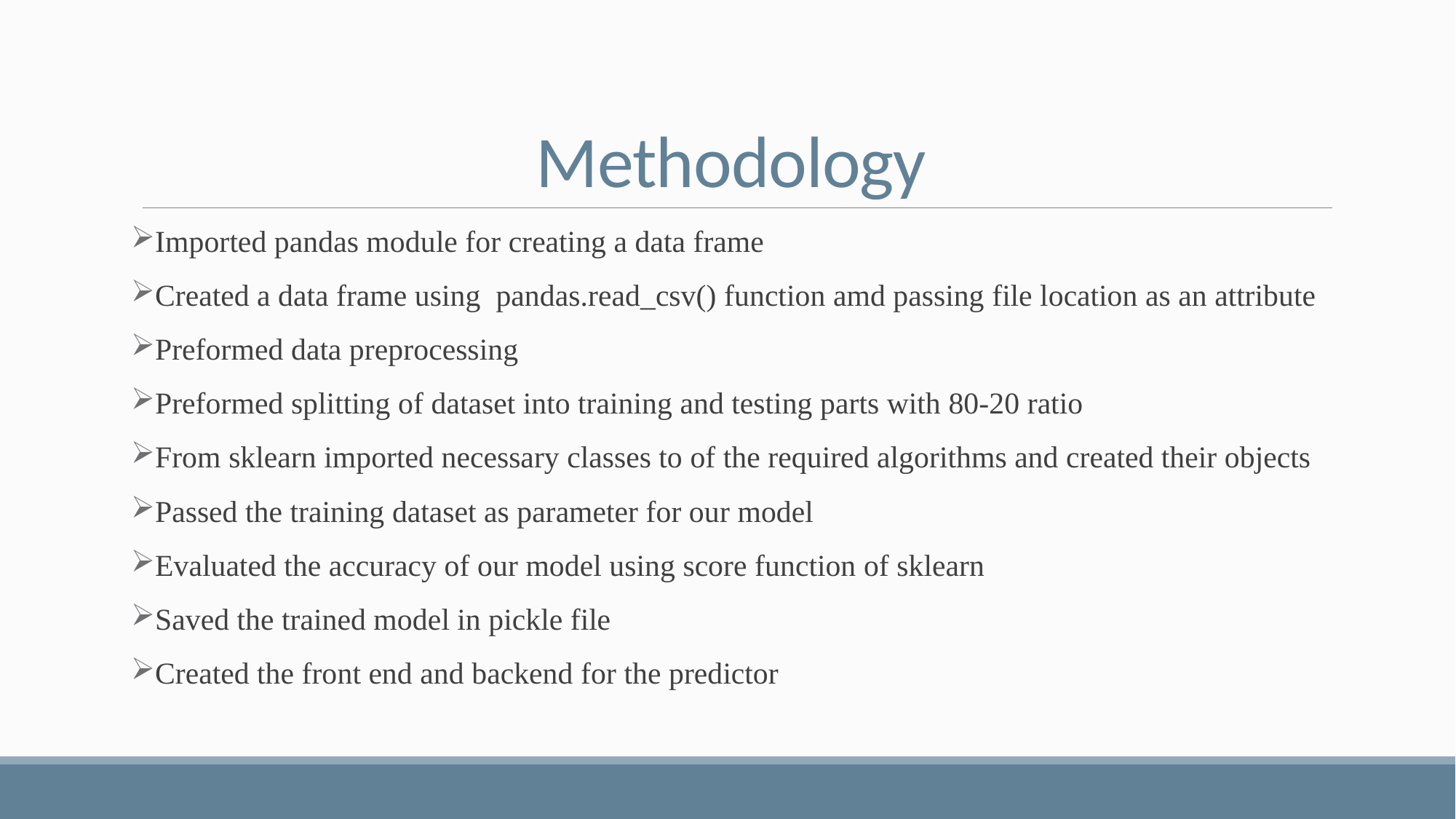

# Methodology
Imported pandas module for creating a data frame
Created a data frame using  pandas.read_csv() function amd passing file location as an attribute
Preformed data preprocessing
Preformed splitting of dataset into training and testing parts with 80-20 ratio
From sklearn imported necessary classes to of the required algorithms and created their objects
Passed the training dataset as parameter for our model
Evaluated the accuracy of our model using score function of sklearn
Saved the trained model in pickle file
Created the front end and backend for the predictor